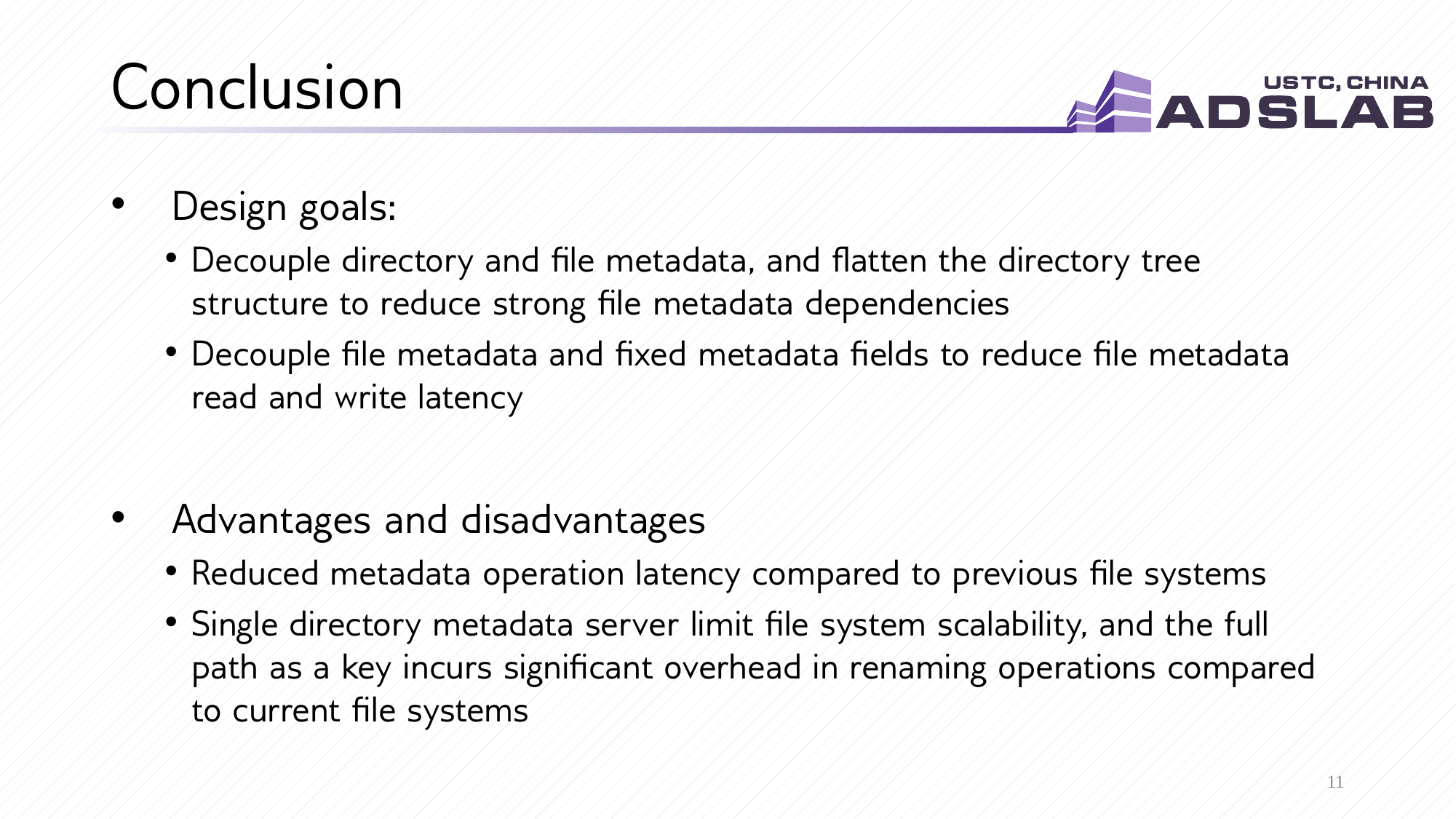

# Conclusion
Design goals:
Decouple directory and file metadata, and flatten the directory tree structure to reduce strong file metadata dependencies
Decouple file metadata and fixed metadata fields to reduce file metadata read and write latency

Advantages and disadvantages
Reduced metadata operation latency compared to previous file systems
Single directory metadata server limit file system scalability, and the full path as a key incurs significant overhead in renaming operations compared to current file systems